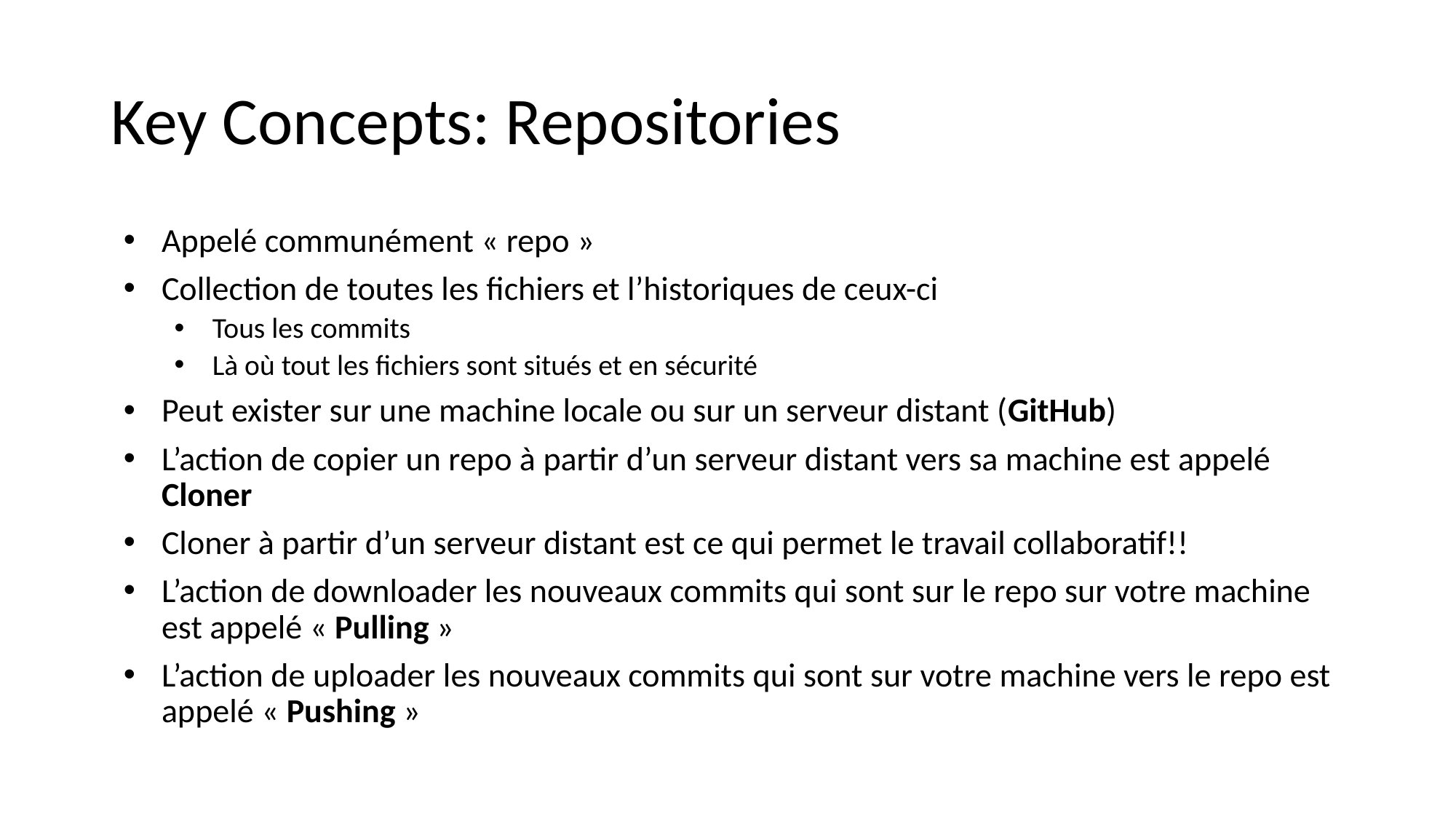

# Key Concepts: Repositories
Appelé communément « repo »
Collection de toutes les fichiers et l’historiques de ceux-ci
Tous les commits
Là où tout les fichiers sont situés et en sécurité
Peut exister sur une machine locale ou sur un serveur distant (GitHub)
L’action de copier un repo à partir d’un serveur distant vers sa machine est appelé Cloner
Cloner à partir d’un serveur distant est ce qui permet le travail collaboratif!!
L’action de downloader les nouveaux commits qui sont sur le repo sur votre machine est appelé « Pulling »
L’action de uploader les nouveaux commits qui sont sur votre machine vers le repo est appelé « Pushing »